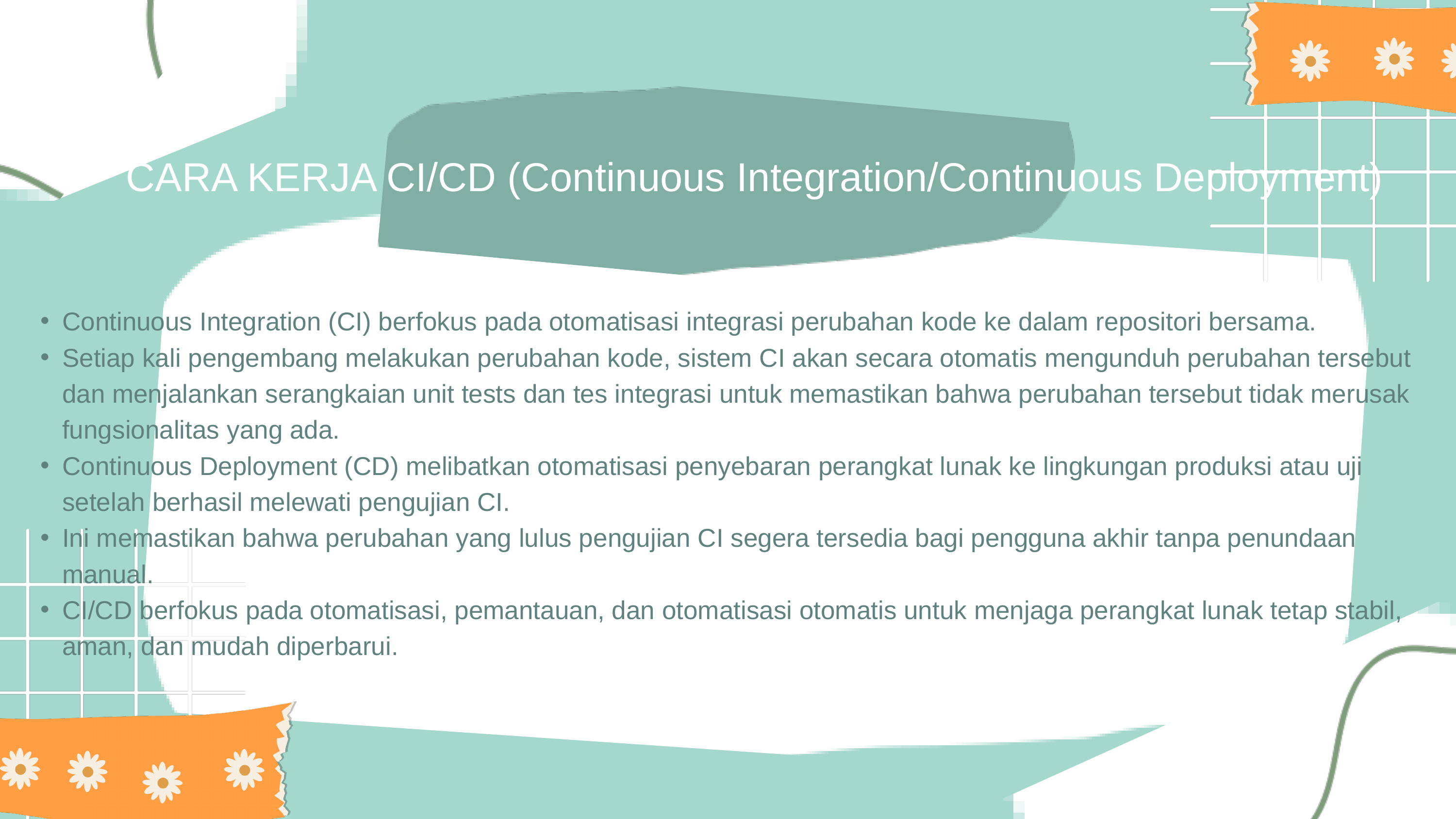

CARA KERJA CI/CD (Continuous Integration/Continuous Deployment)

Continuous Integration (CI) berfokus pada otomatisasi integrasi perubahan kode ke dalam repositori bersama.
Setiap kali pengembang melakukan perubahan kode, sistem CI akan secara otomatis mengunduh perubahan tersebut dan menjalankan serangkaian unit tests dan tes integrasi untuk memastikan bahwa perubahan tersebut tidak merusak fungsionalitas yang ada.
Continuous Deployment (CD) melibatkan otomatisasi penyebaran perangkat lunak ke lingkungan produksi atau uji setelah berhasil melewati pengujian CI.
Ini memastikan bahwa perubahan yang lulus pengujian CI segera tersedia bagi pengguna akhir tanpa penundaan manual.
CI/CD berfokus pada otomatisasi, pemantauan, dan otomatisasi otomatis untuk menjaga perangkat lunak tetap stabil, aman, dan mudah diperbarui.